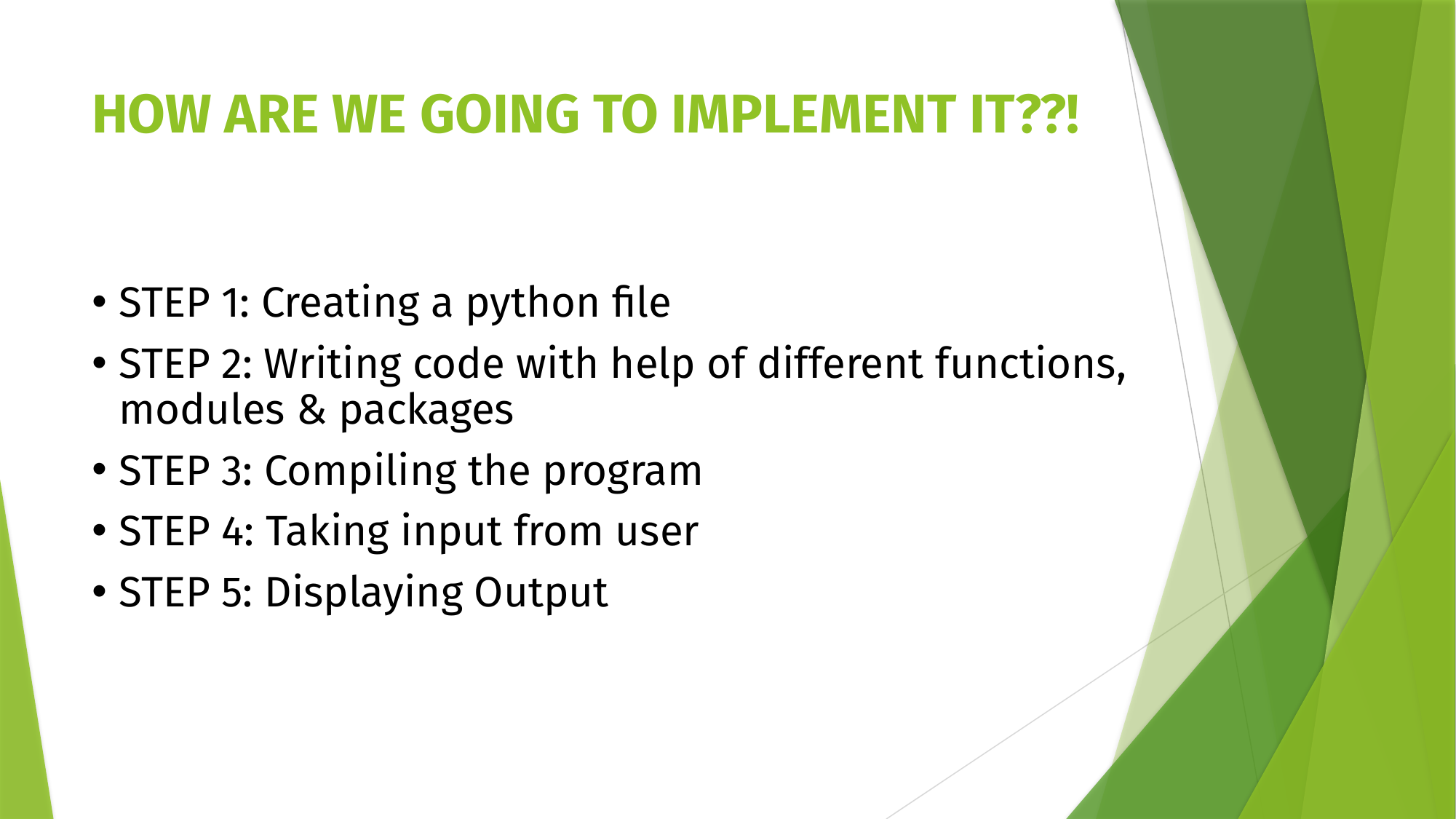

# HOW ARE WE GOING TO IMPLEMENT IT??!
STEP 1: Creating a python file
STEP 2: Writing code with help of different functions, modules & packages
STEP 3: Compiling the program
STEP 4: Taking input from user
STEP 5: Displaying Output